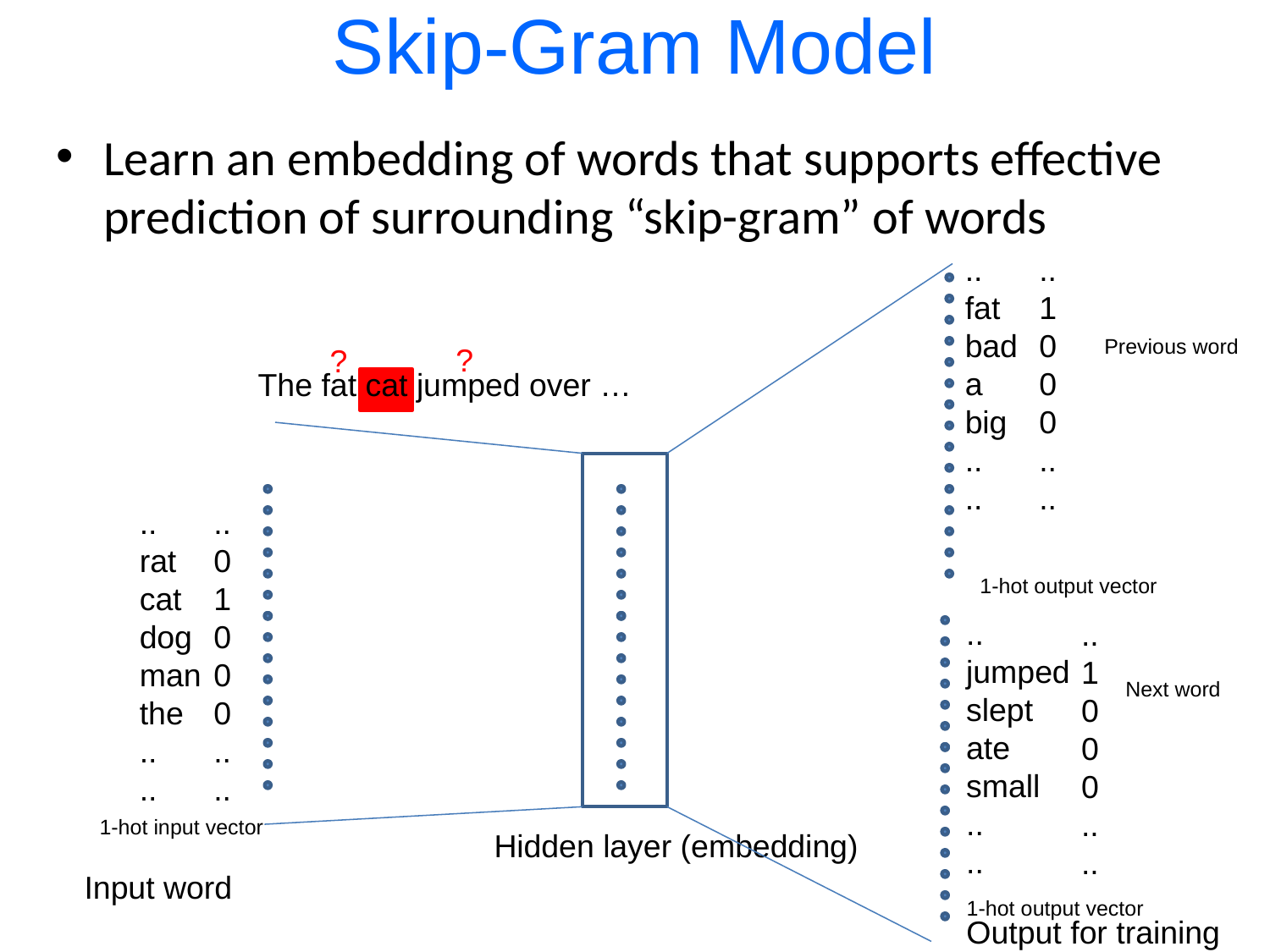

# Skip-Gram Model
Learn an embedding of words that supports effective prediction of surrounding “skip-gram” of words
..
fat
bad
a
big
..
..

..
1
0
0
0
..
..

Previous word
?
?
The fat cat jumped over …

..
rat
cat
dog
man
the
..
..

..
0
1
0
0
0
..
..

1-hot output vector
..
jumped
slept
ate
small
..
..

..
1
0
0
0
..
..

Next word
1-hot input vector
Hidden layer (embedding)
Input word
1-hot output vector
Output for training